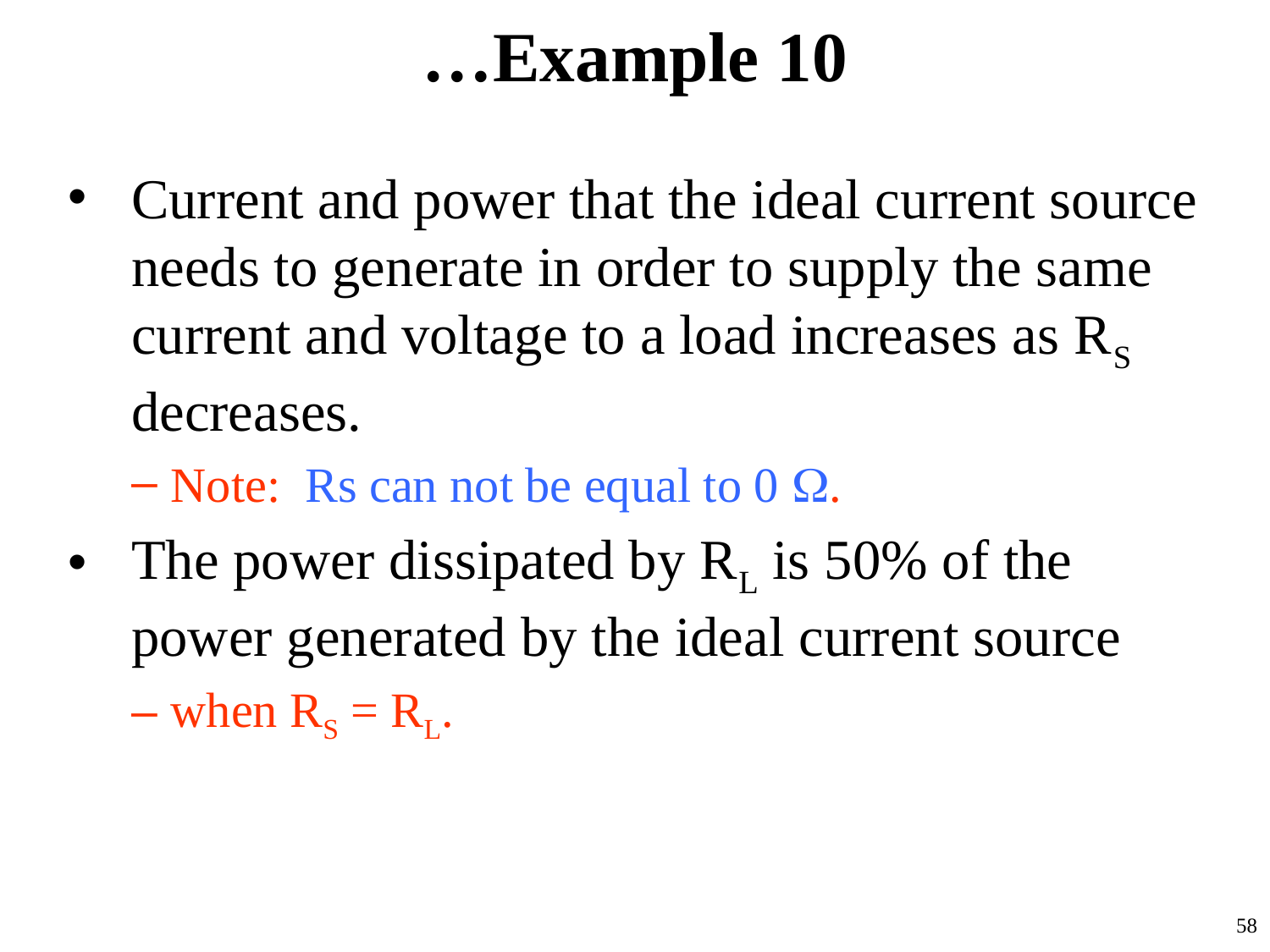

# …Example 10
Current and power that the ideal current source needs to generate in order to supply the same current and voltage to a load increases as RS decreases.
Note:  Rs can not be equal to 0 Ω.
The power dissipated by RL is 50% of the power generated by the ideal current source
when RS = RL.
58